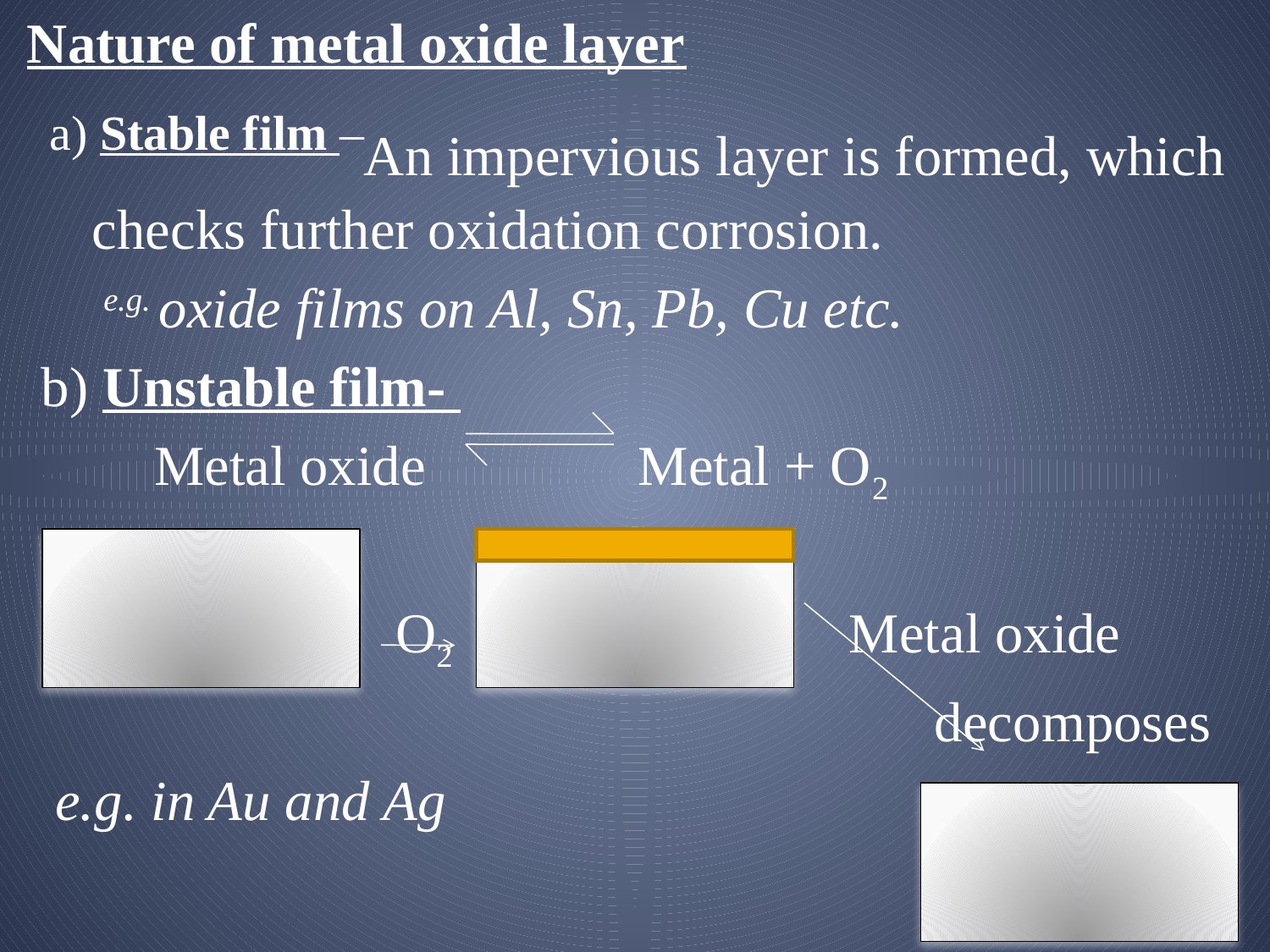

Nature of metal oxide layer
   a) Stable film –An impervious layer is formed, which checks further oxidation corrosion.
           e.g. oxide films on Al, Sn, Pb, Cu etc.
  b) Unstable film-
          Metal oxide               Metal + O2

                           O2                            Metal oxide
                                                                 decomposes
   e.g. in Au and Ag